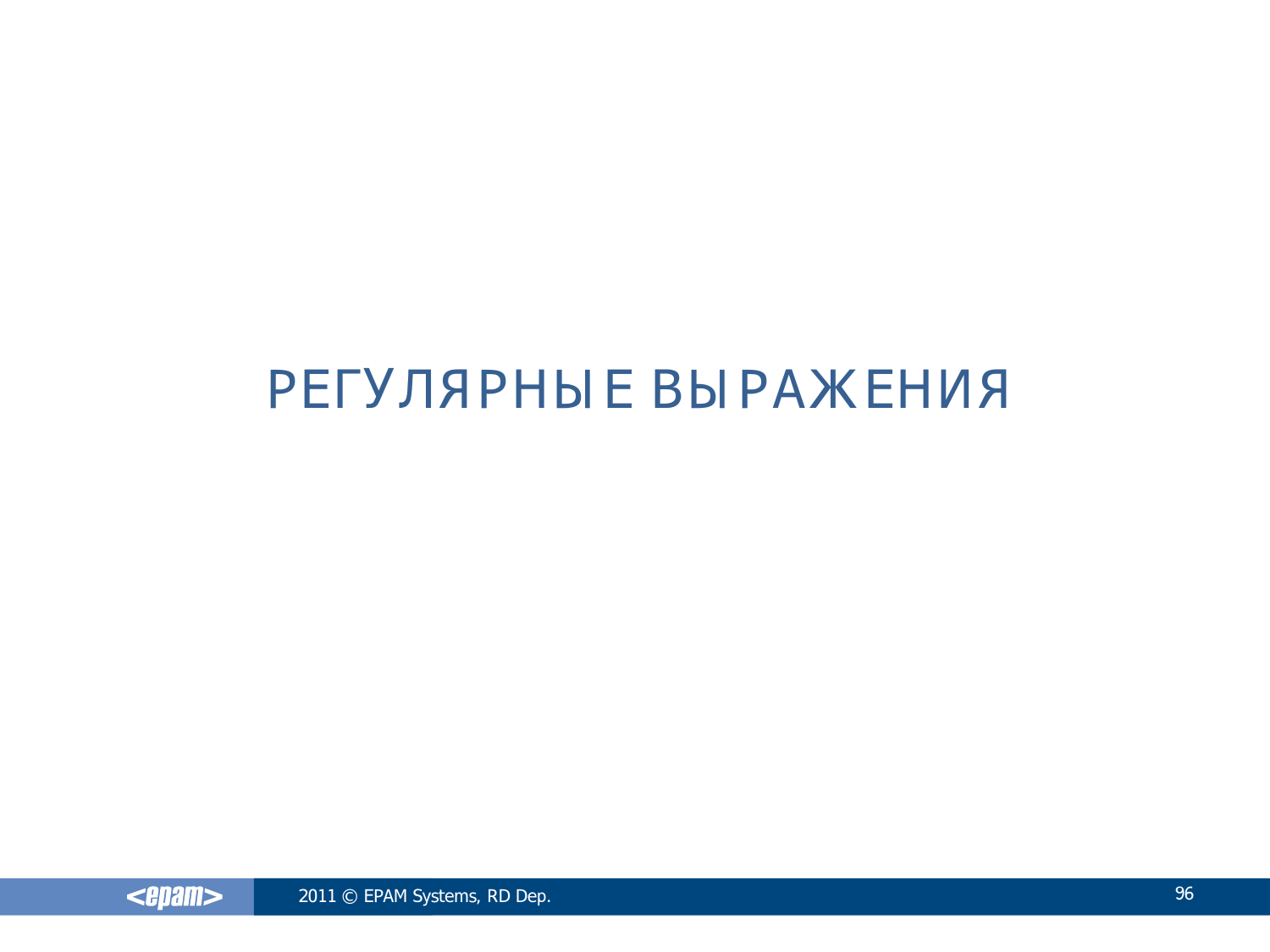

# Регулярные выражения
96
2011 © EPAM Systems, RD Dep.